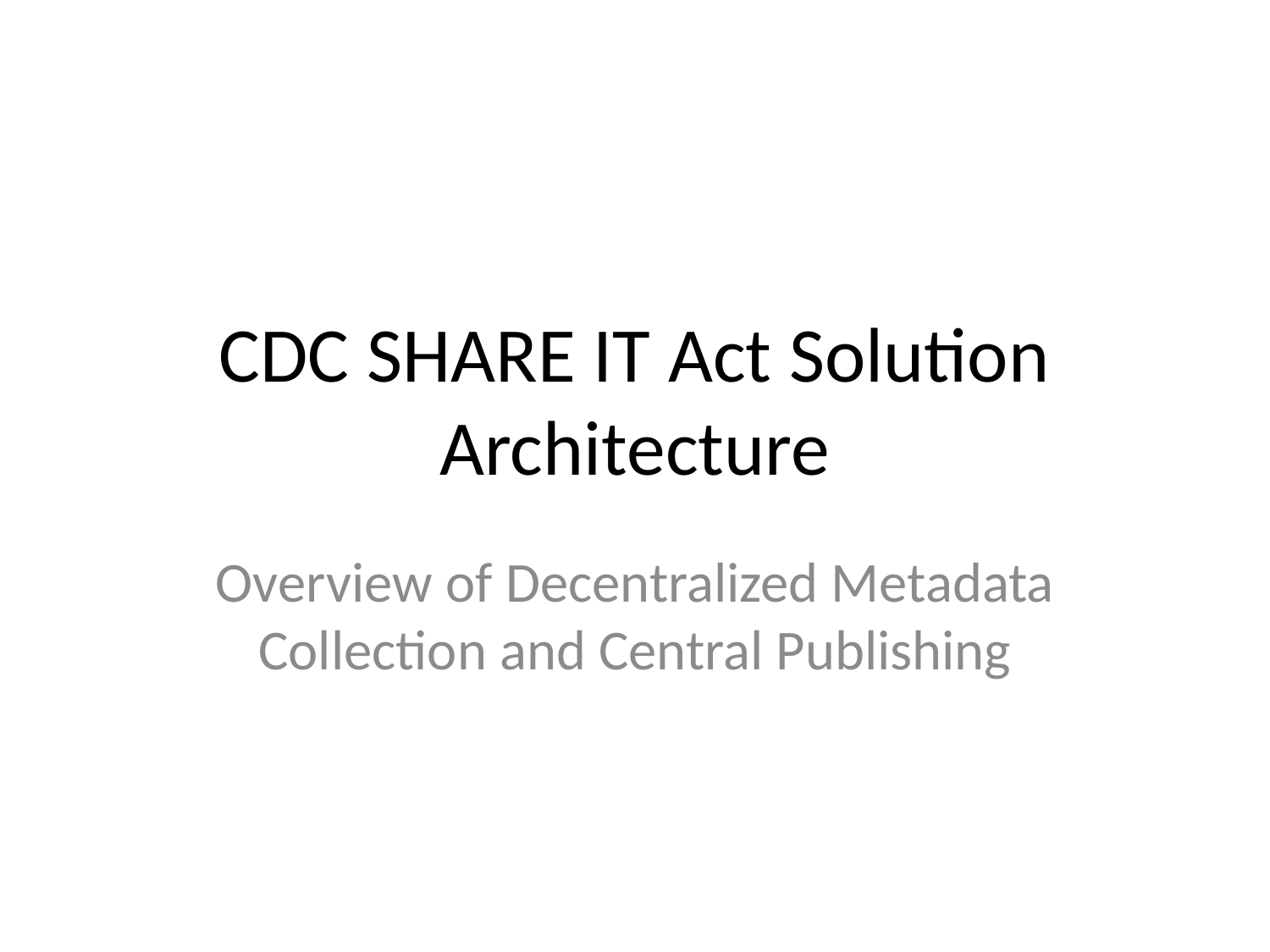

# CDC SHARE IT Act Solution Architecture
Overview of Decentralized Metadata Collection and Central Publishing